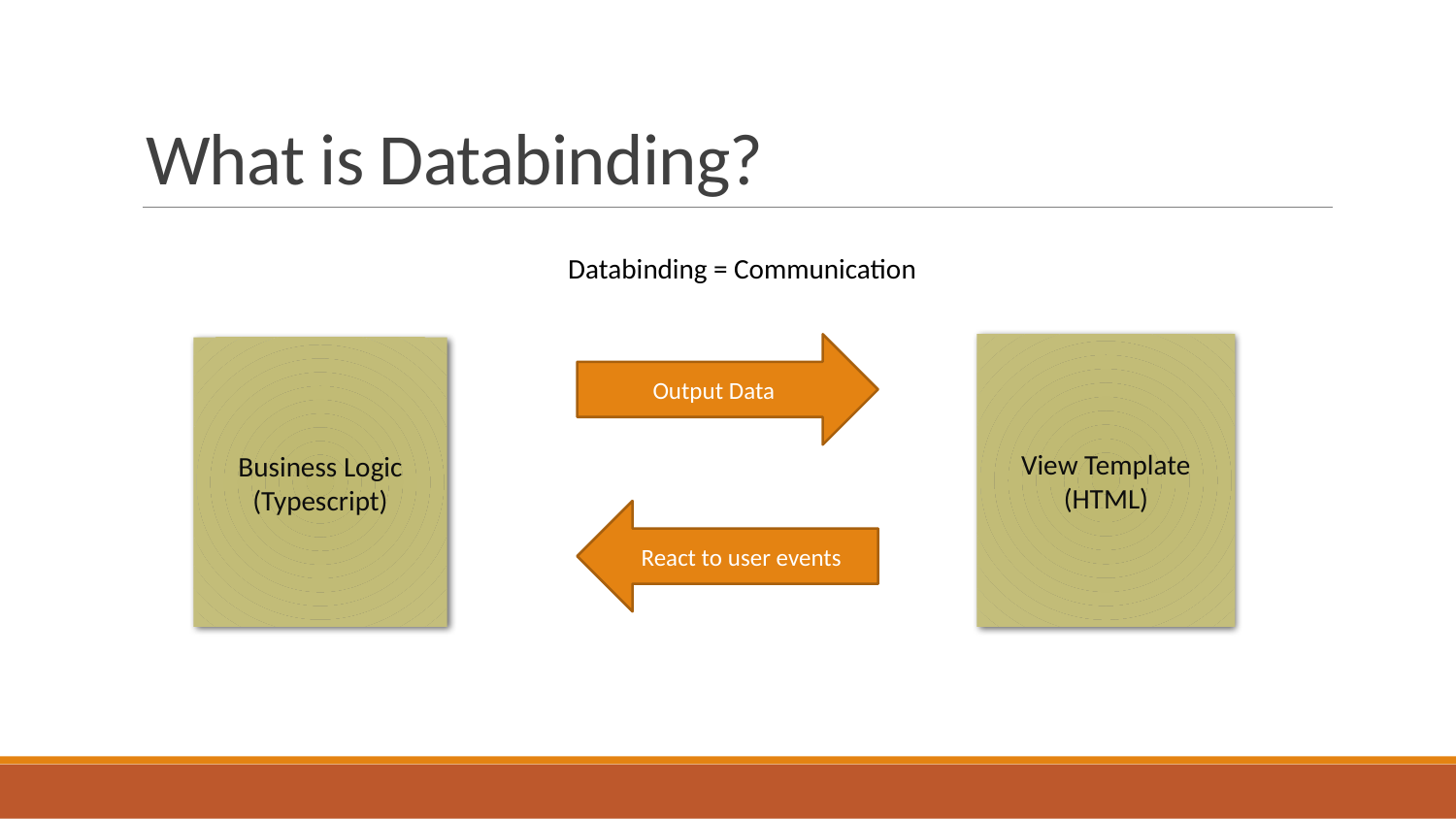

# What is Databinding?
Databinding = Communication
View Template
(HTML)
Output Data
Business Logic
(Typescript)
React to user events